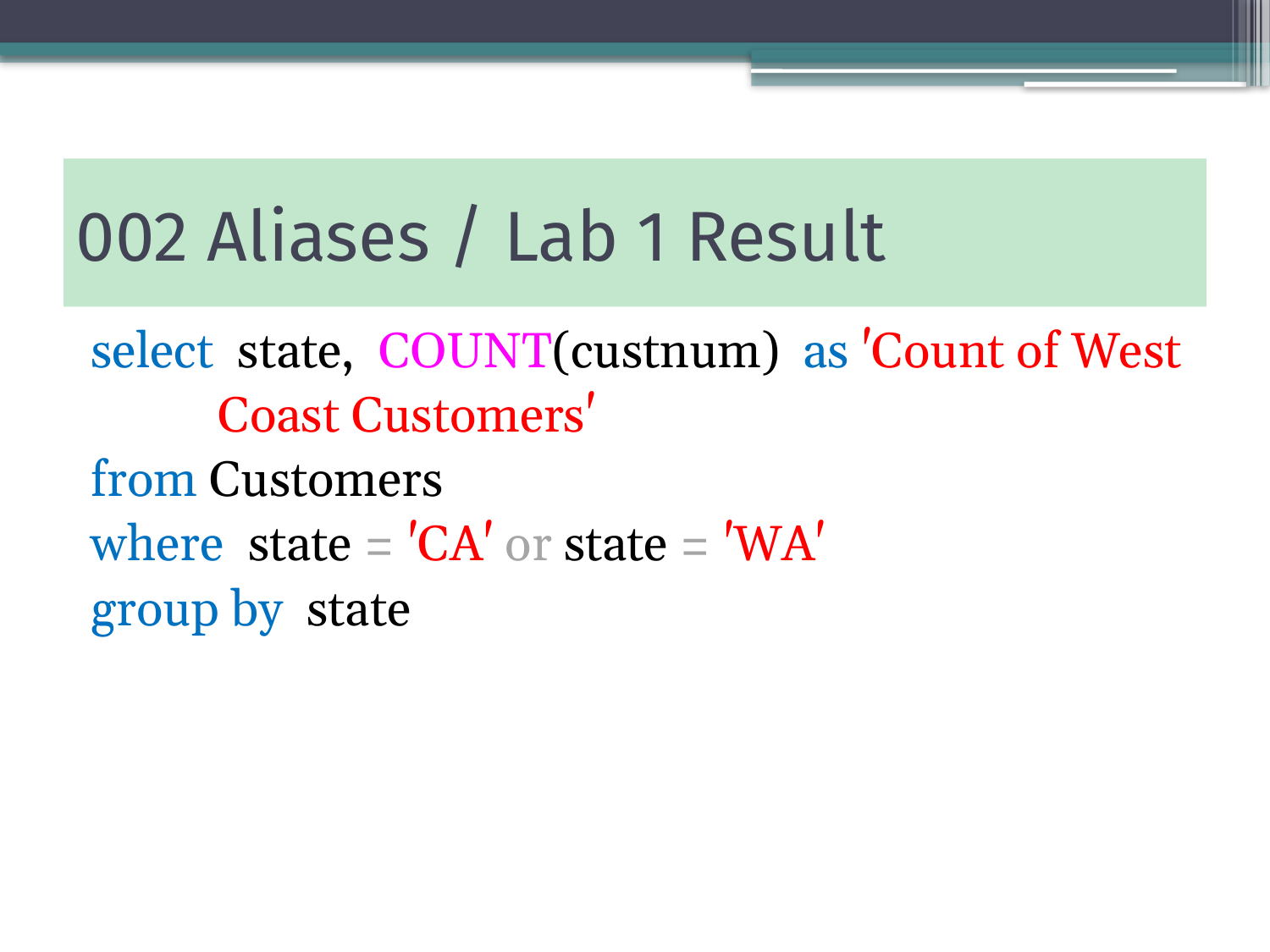

# 002 Aliases / Lab 1 Result
select  state,  COUNT(custnum)  as 'Count of West
	Coast Customers'
from Customers
where  state = 'CA' or state = 'WA'
group by  state